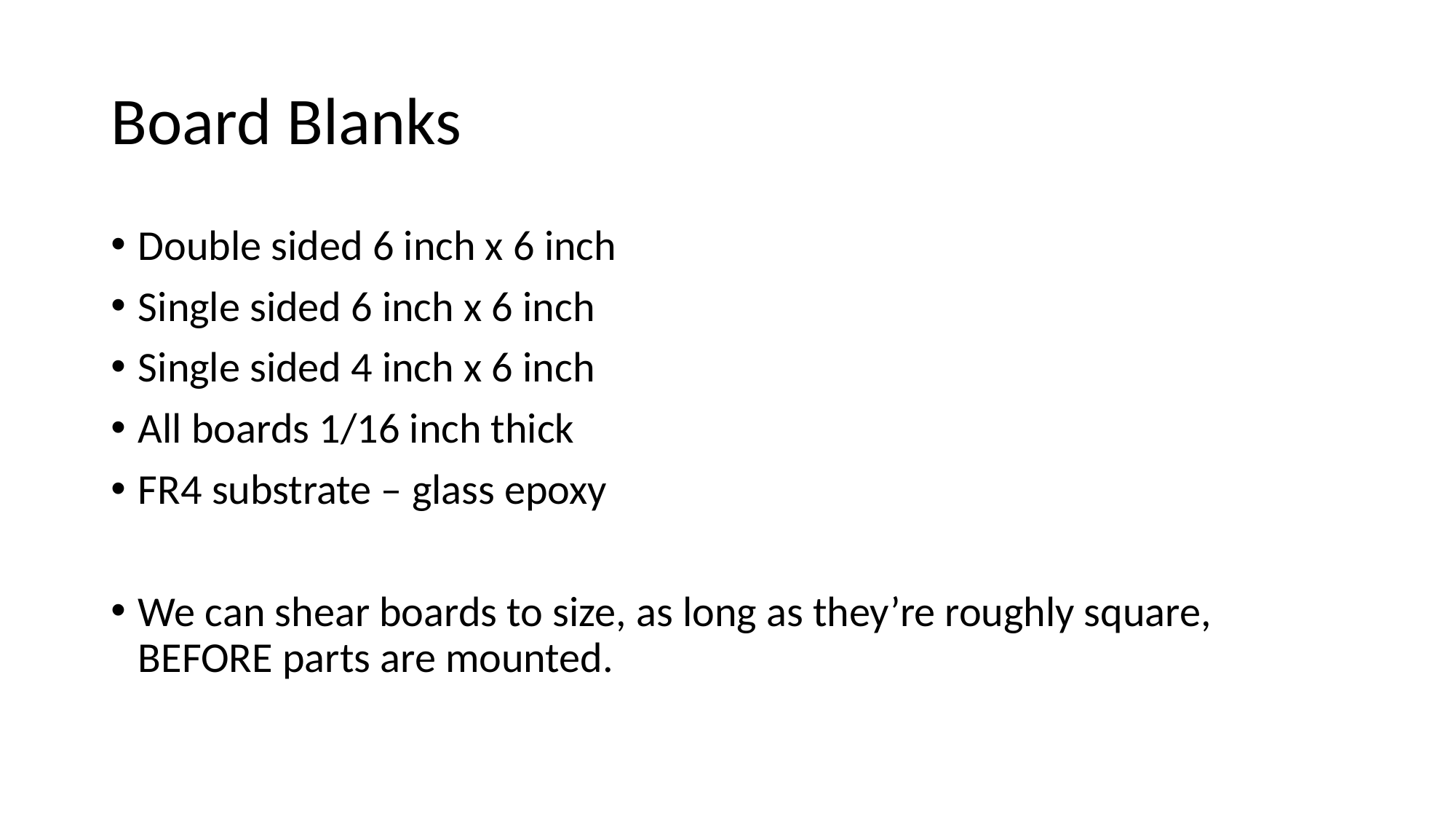

# Board Blanks
Double sided 6 inch x 6 inch
Single sided 6 inch x 6 inch
Single sided 4 inch x 6 inch
All boards 1/16 inch thick
FR4 substrate – glass epoxy

We can shear boards to size, as long as they’re roughly square, BEFORE parts are mounted.